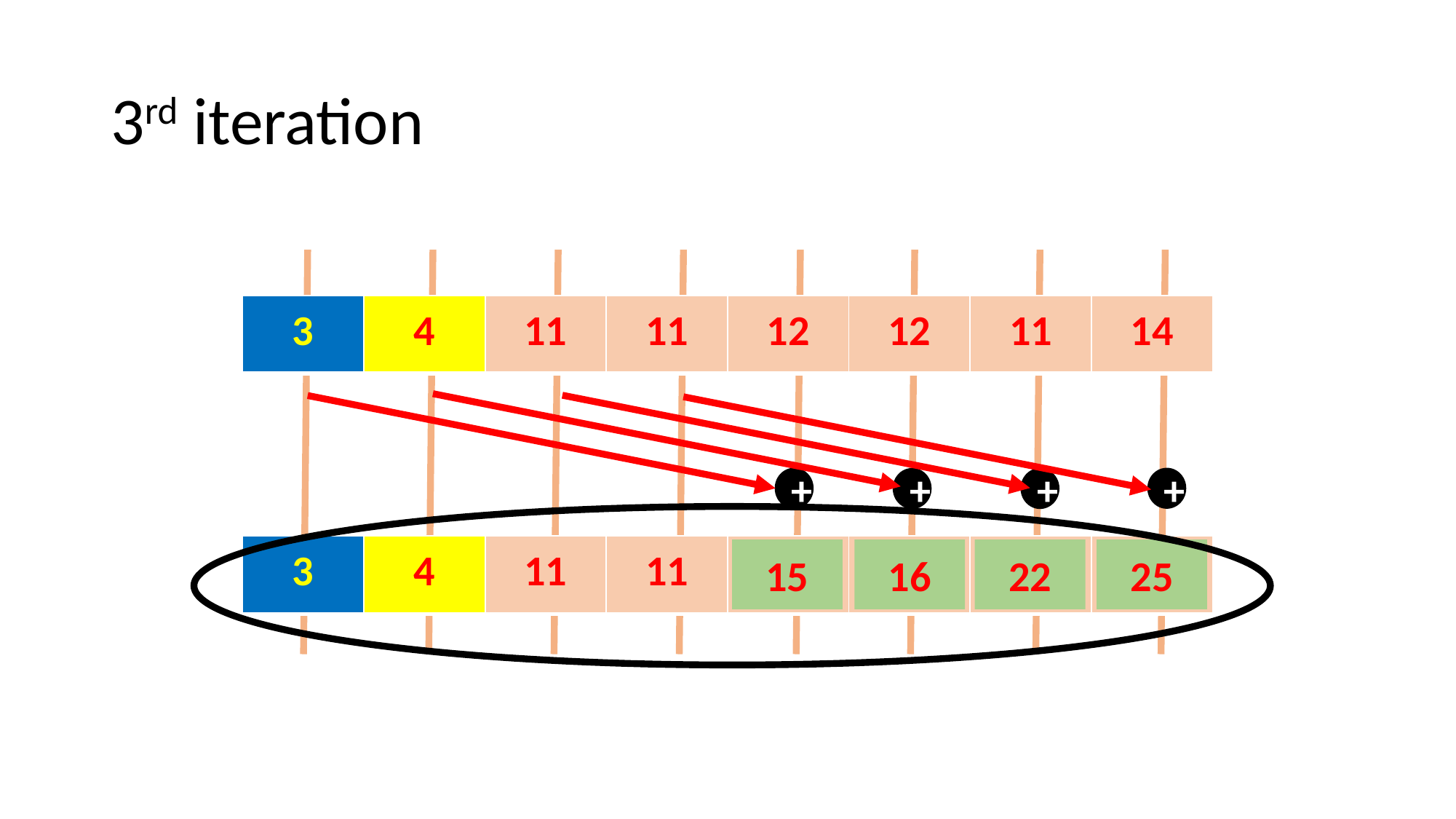

# 3rd iteration
| 3 | 4 | 11 | 11 | 12 | 12 | 11 | 14 |
| --- | --- | --- | --- | --- | --- | --- | --- |
+
+
+
+

| 3 | 4 | 11 | 11 | 12 | 12 | 11 | 14 |
| --- | --- | --- | --- | --- | --- | --- | --- |
16
25
15
22